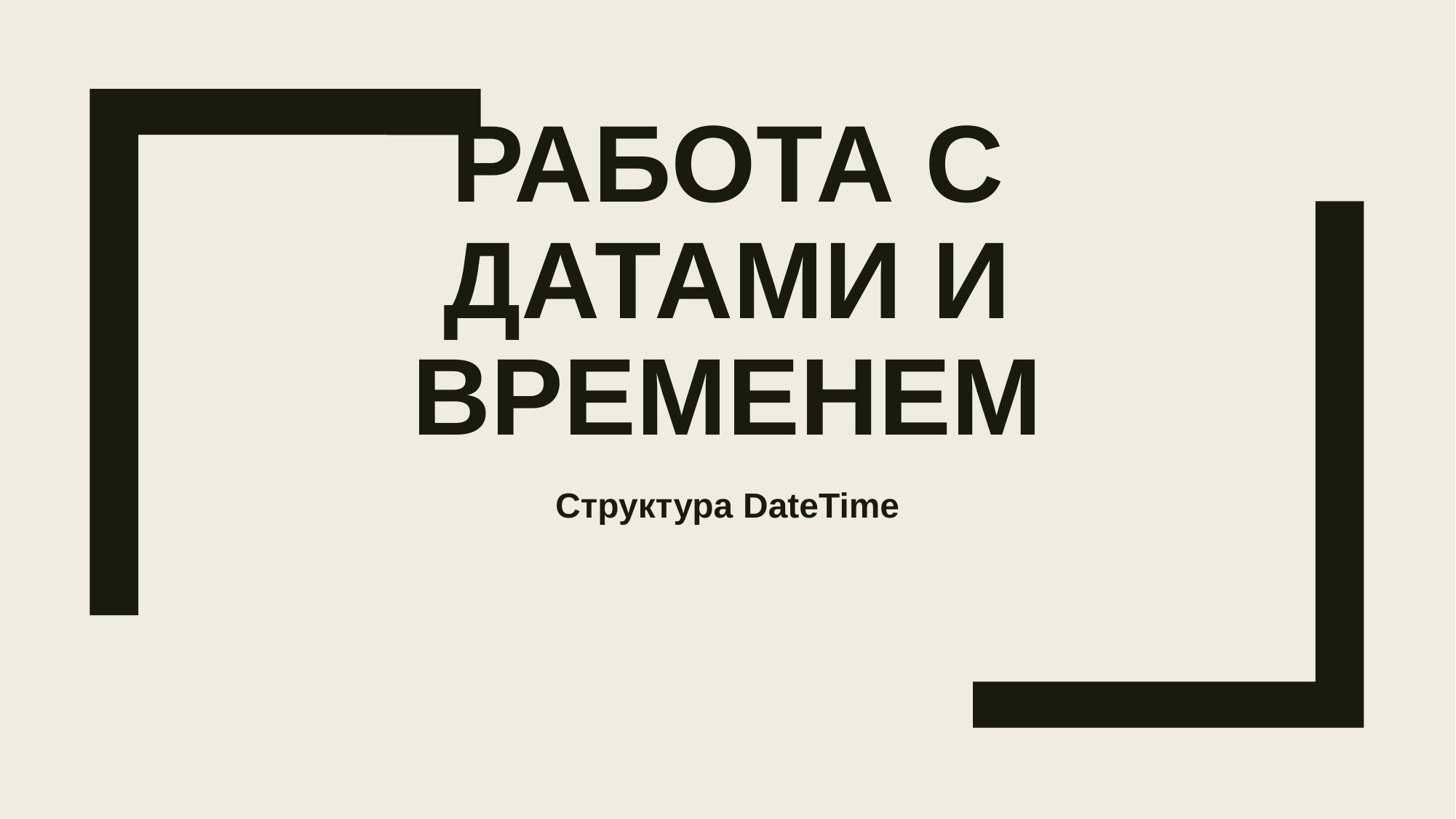

# Работа с датами и временем
Структура DateTime